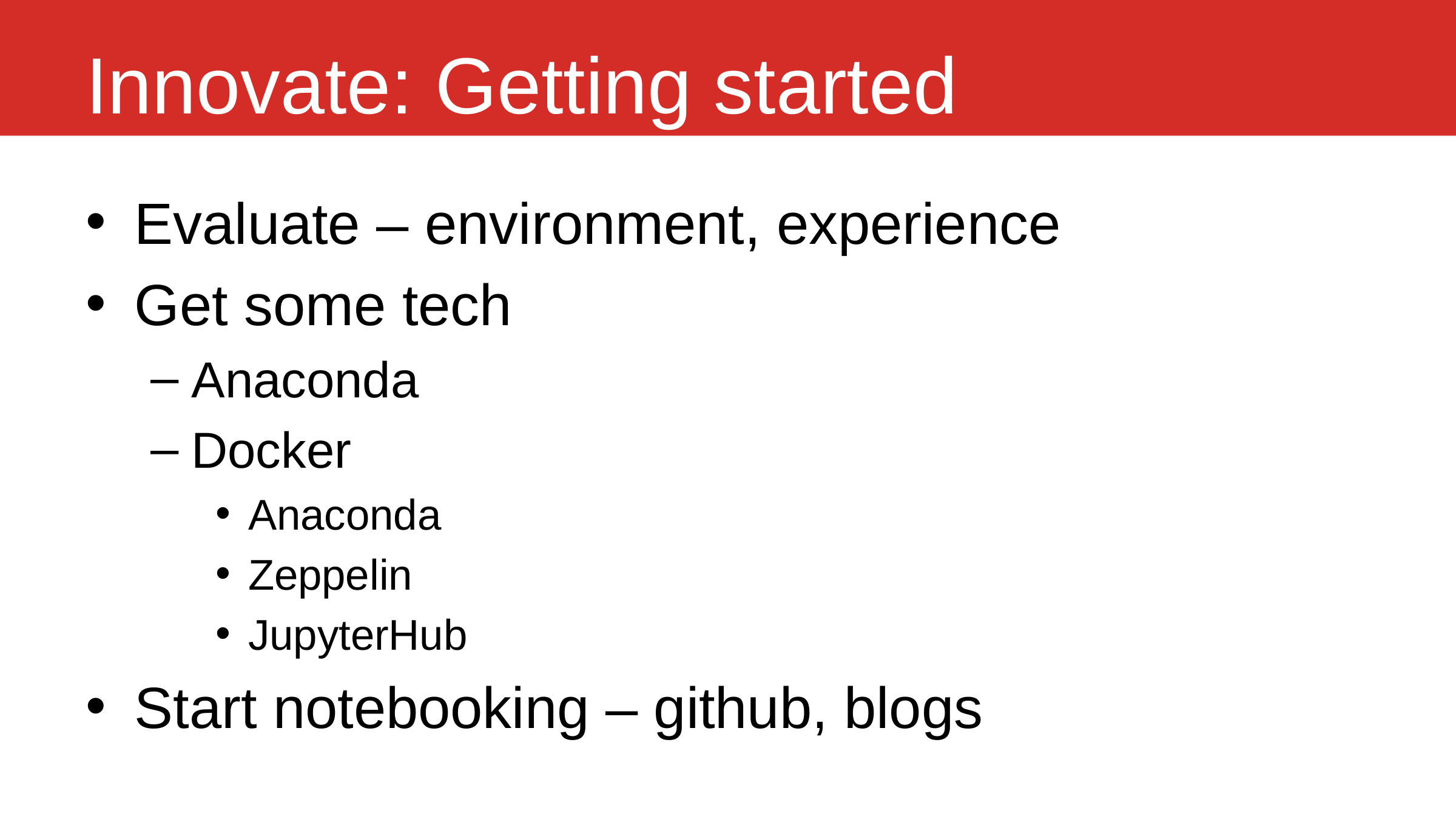

# Innovate: Getting started
Evaluate – environment, experience
Get some tech
Anaconda
Docker
Anaconda
Zeppelin
JupyterHub
Start notebooking – github, blogs